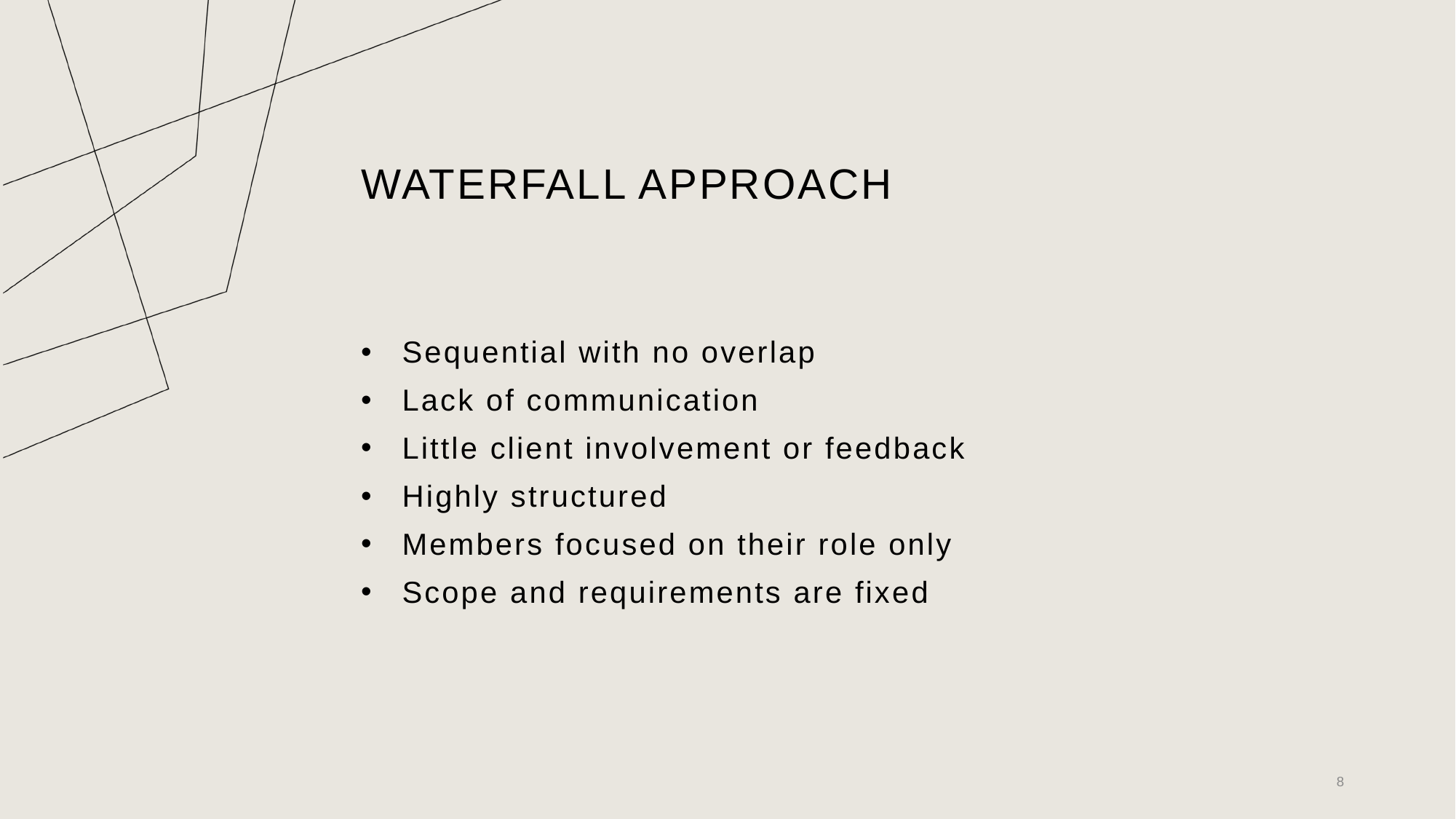

# Waterfall approach
Sequential with no overlap
Lack of communication
Little client involvement or feedback
Highly structured
Members focused on their role only
Scope and requirements are fixed

8